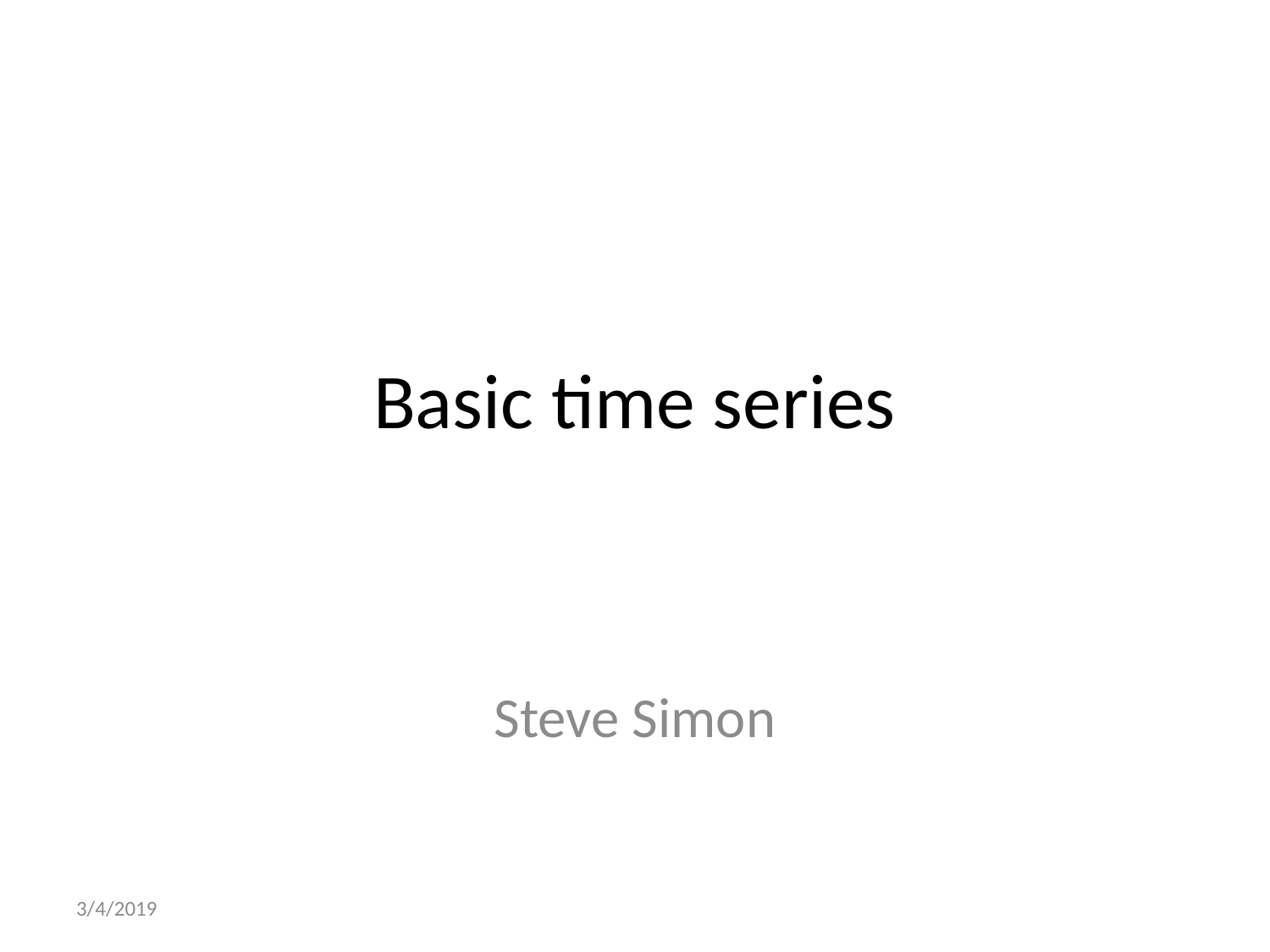

# Basic time series
Steve Simon
3/4/2019